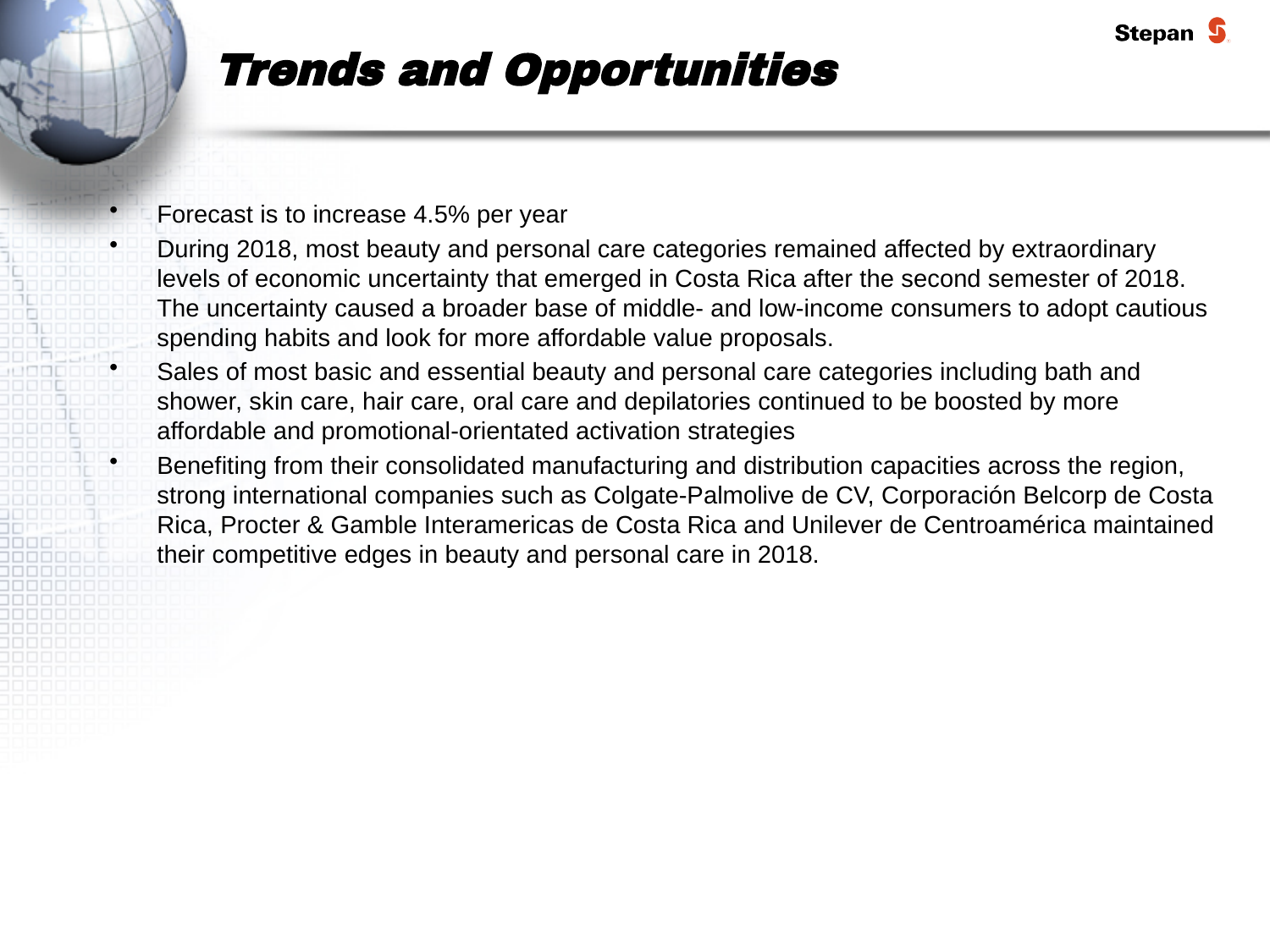

# Trends and Opportunities
Forecast is to increase 4.5% per year
During 2018, most beauty and personal care categories remained affected by extraordinary levels of economic uncertainty that emerged in Costa Rica after the second semester of 2018. The uncertainty caused a broader base of middle- and low-income consumers to adopt cautious spending habits and look for more affordable value proposals.
Sales of most basic and essential beauty and personal care categories including bath and shower, skin care, hair care, oral care and depilatories continued to be boosted by more affordable and promotional-orientated activation strategies
Benefiting from their consolidated manufacturing and distribution capacities across the region, strong international companies such as Colgate-Palmolive de CV, Corporación Belcorp de Costa Rica, Procter & Gamble Interamericas de Costa Rica and Unilever de Centroamérica maintained their competitive edges in beauty and personal care in 2018.